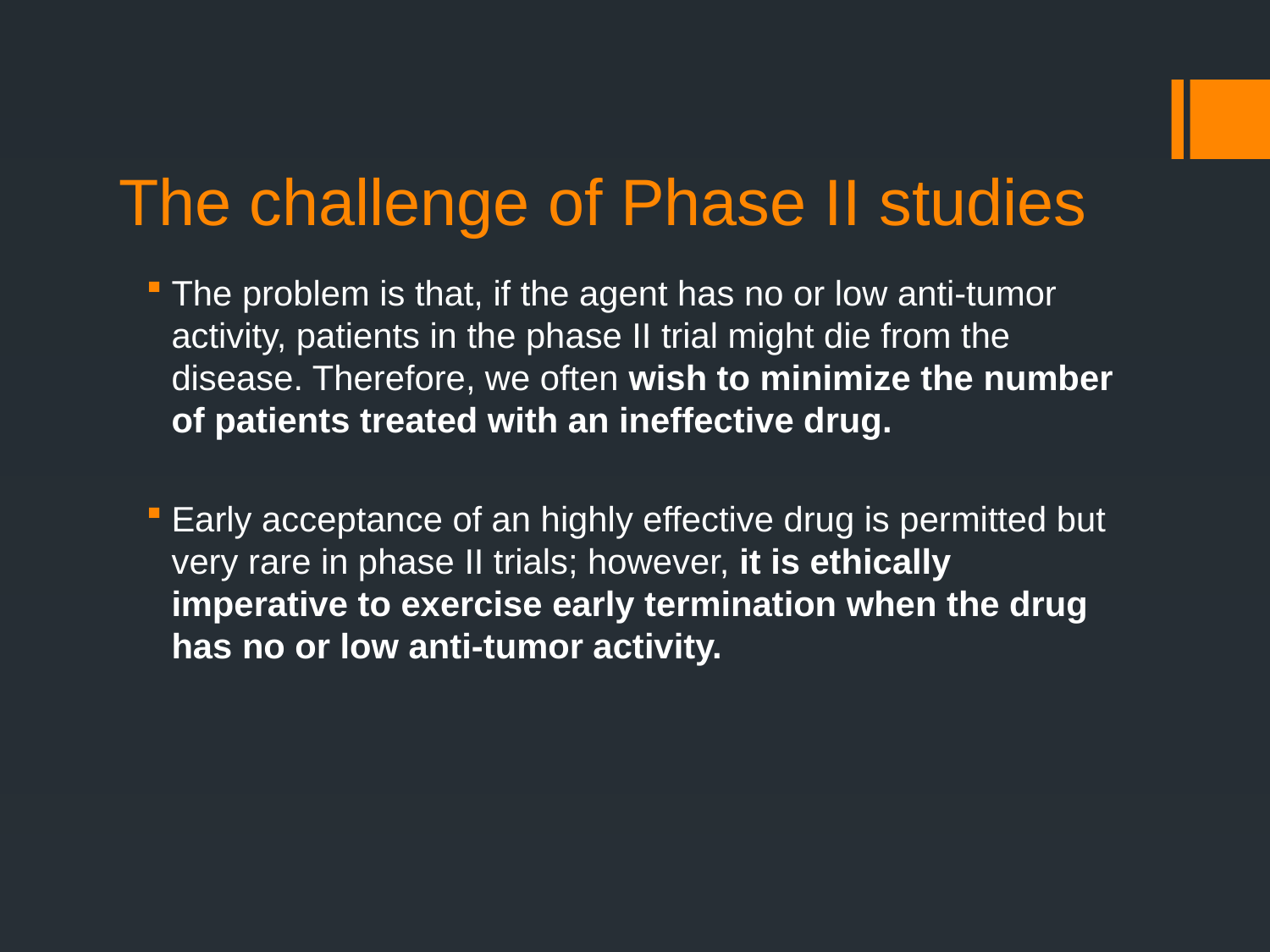

# The challenge of Phase II studies
The problem is that, if the agent has no or low anti-tumor activity, patients in the phase II trial might die from the disease. Therefore, we often wish to minimize the number of patients treated with an ineffective drug.

Early acceptance of an highly effective drug is permitted but very rare in phase II trials; however, it is ethically imperative to exercise early termination when the drug has no or low anti-tumor activity.